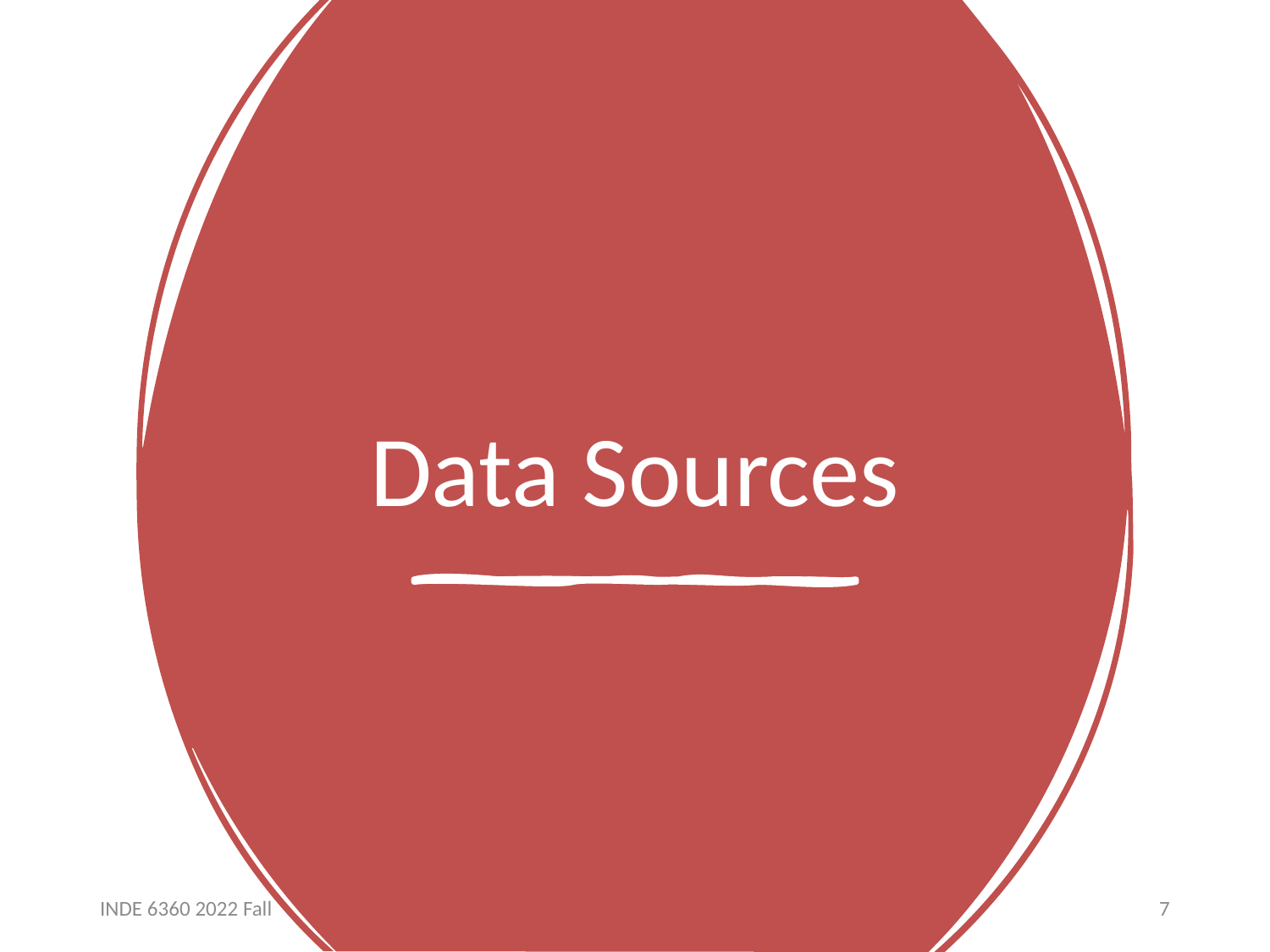

# Data Sources

INDE 6360 2022 Fall
7